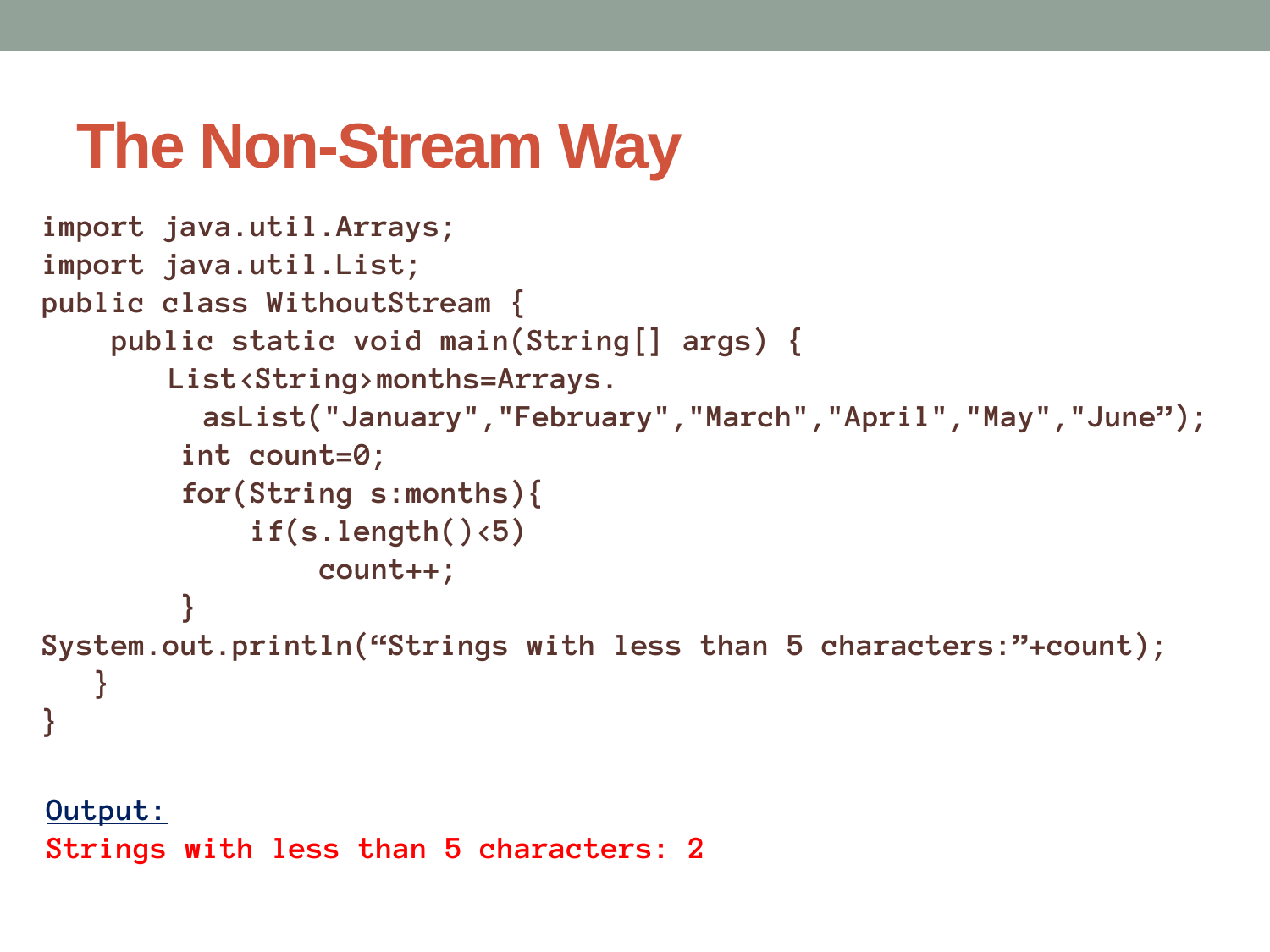

# The Non-Stream Way
import java.util.Arrays;
import java.util.List;
public class WithoutStream {
    public static void main(String[] args) {
 	List<String>months=Arrays.
	  asList("January","February","March","April","May","June”);
        int count=0;
        for(String s:months){
            if(s.length()<5)
                count++;
        }
System.out.println(“Strings with less than 5 characters:”+count);
   }
}

Output:
Strings with less than 5 characters: 2